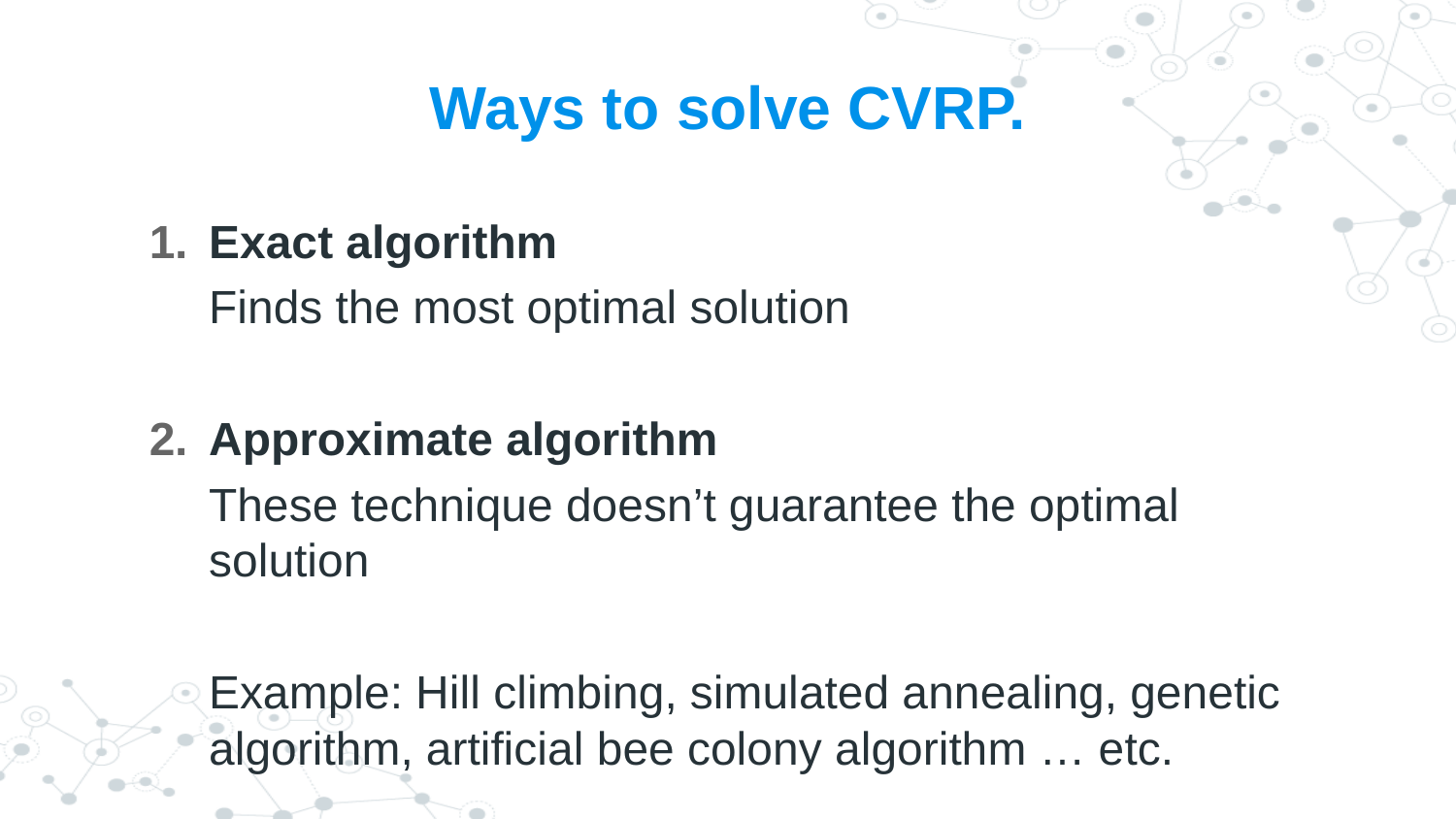

# Ways to solve CVRP.
Exact algorithm
Finds the most optimal solution

Approximate algorithm
These technique doesn’t guarantee the optimal solution

Example: Hill climbing, simulated annealing, genetic algorithm, artificial bee colony algorithm … etc.